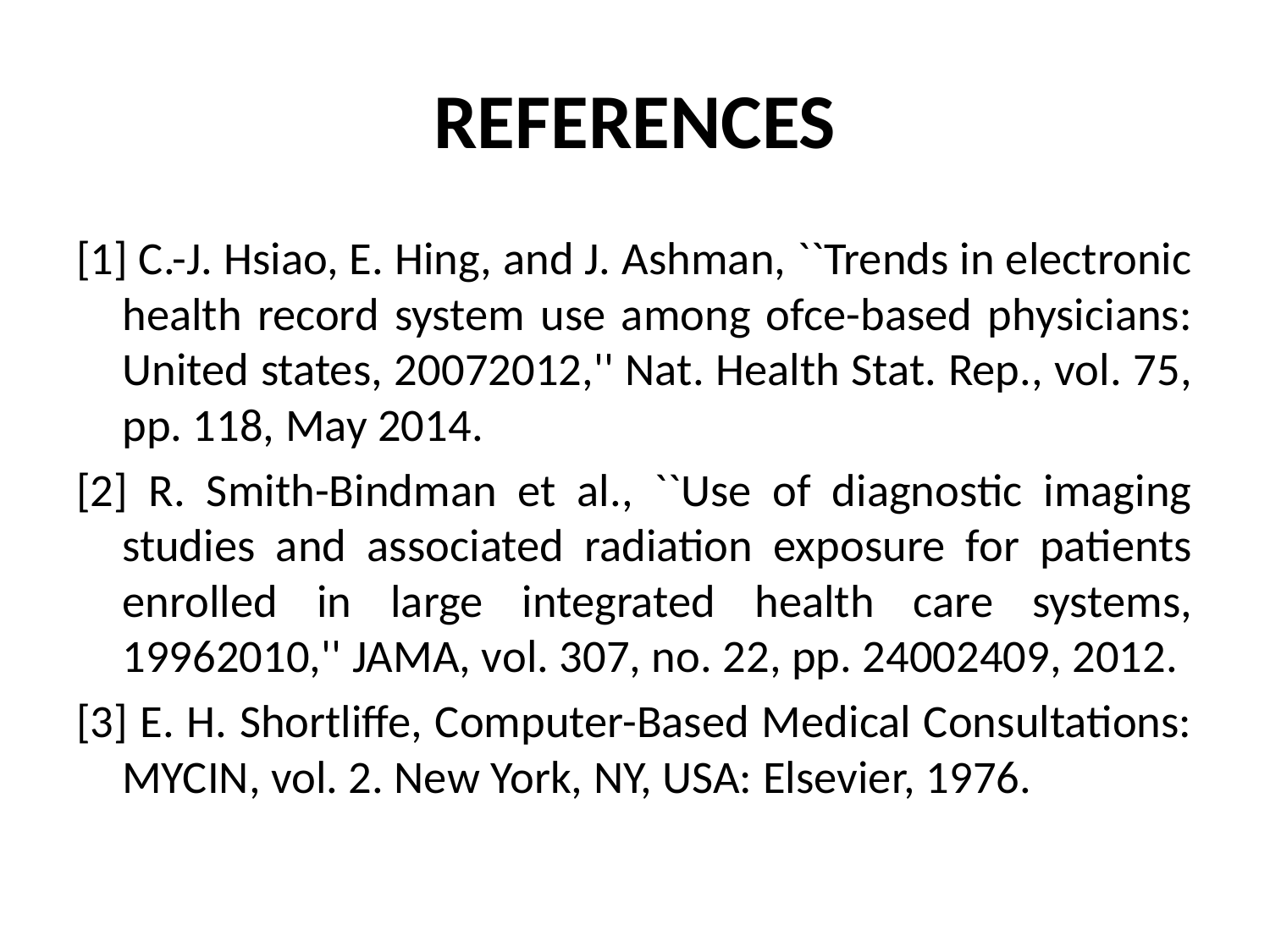

# REFERENCES
[1] C.-J. Hsiao, E. Hing, and J. Ashman, ``Trends in electronic health record system use among ofce-based physicians: United states, 20072012,'' Nat. Health Stat. Rep., vol. 75, pp. 118, May 2014.
[2] R. Smith-Bindman et al., ``Use of diagnostic imaging studies and associated radiation exposure for patients enrolled in large integrated health care systems, 19962010,'' JAMA, vol. 307, no. 22, pp. 24002409, 2012.
[3] E. H. Shortliffe, Computer-Based Medical Consultations: MYCIN, vol. 2. New York, NY, USA: Elsevier, 1976.